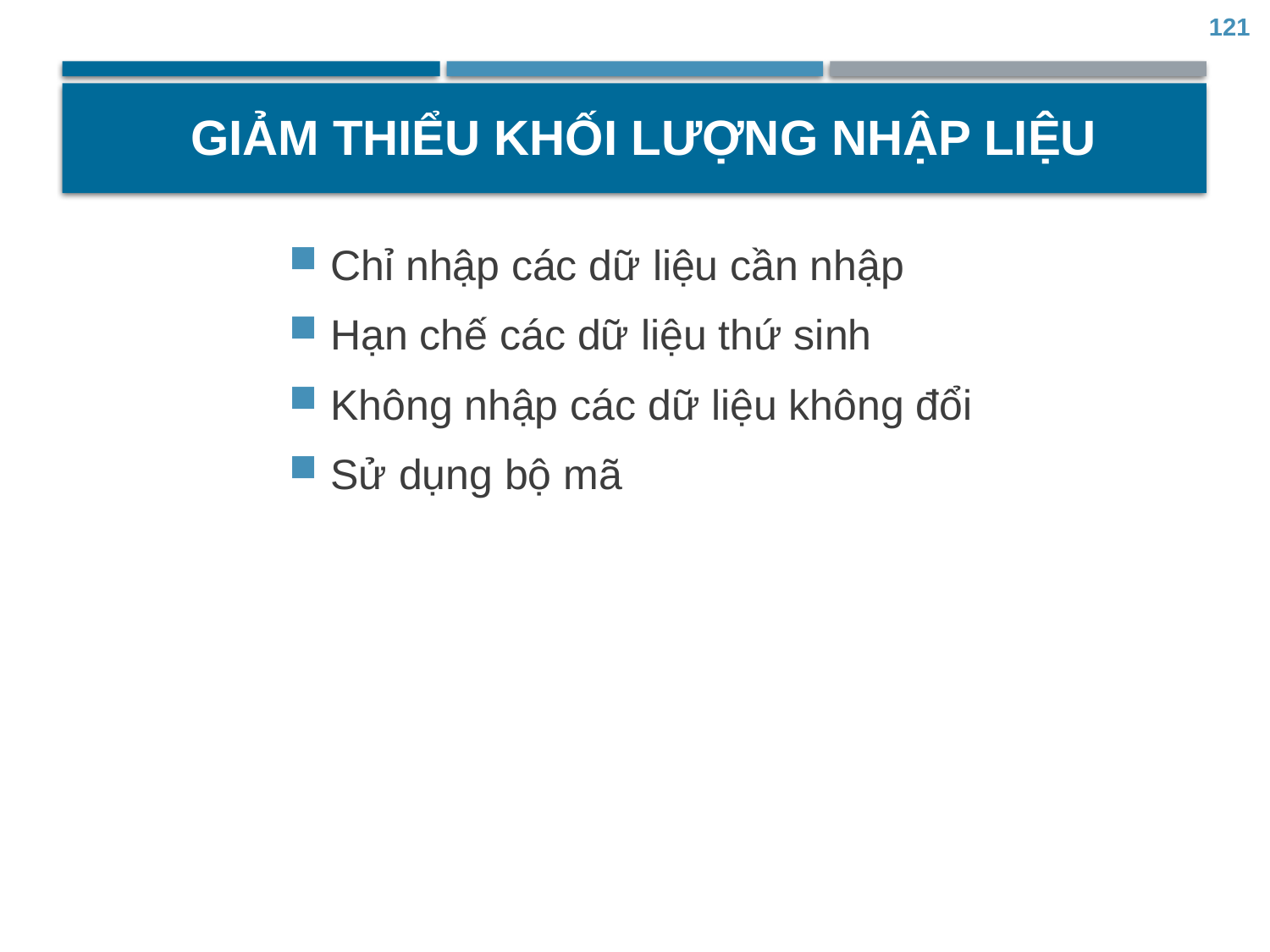

121
# Giảm thiểu khối lượng nhập liệu
Chỉ nhập các dữ liệu cần nhập
Hạn chế các dữ liệu thứ sinh
Không nhập các dữ liệu không đổi
Sử dụng bộ mã